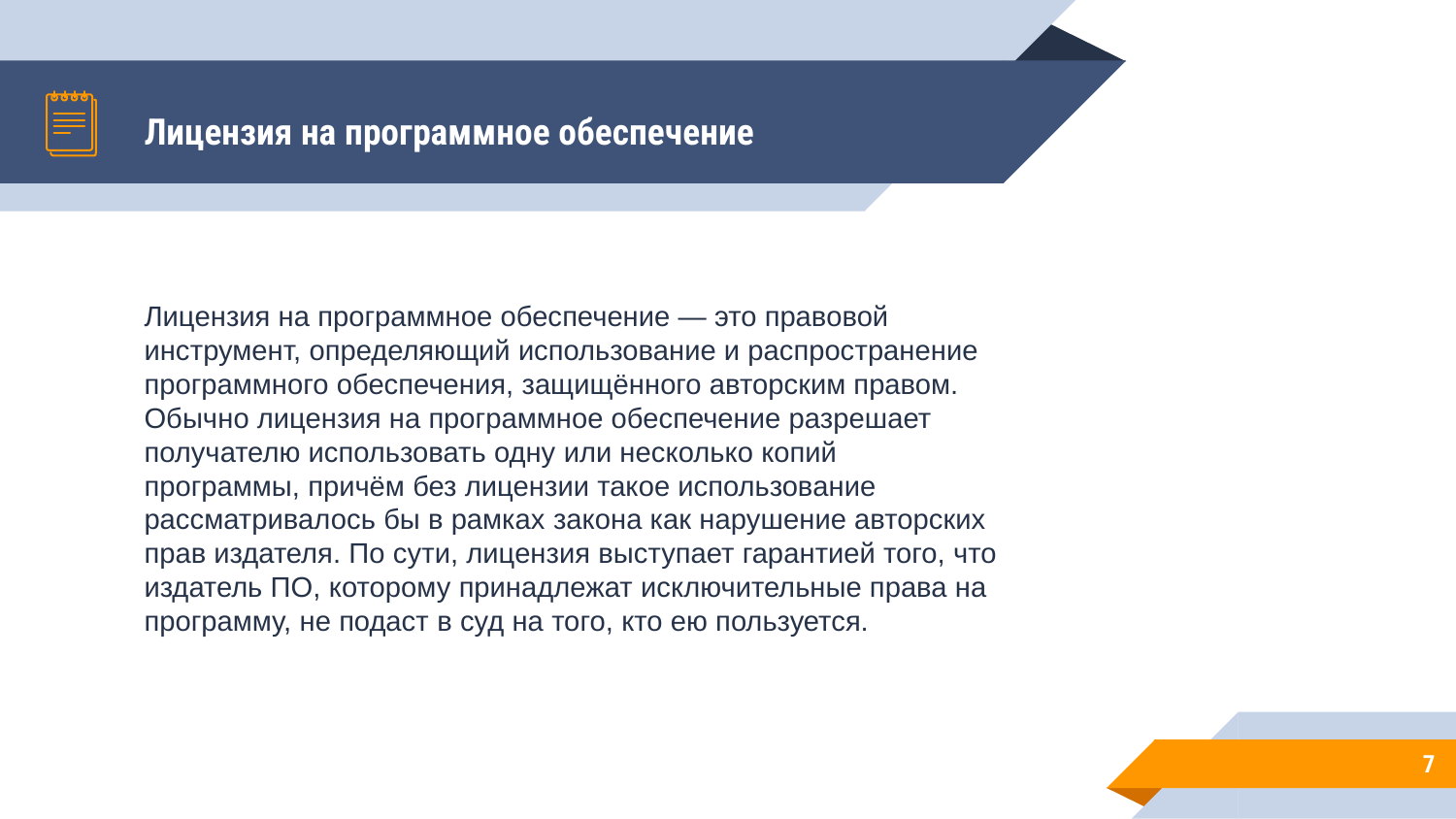

# Лицензия на программное обеспечение

Лицензия на программное обеспечение — это правовой инструмент, определяющий использование и распространение программного обеспечения, защищённого авторским правом. Обычно лицензия на программное обеспечение разрешает получателю использовать одну или несколько копий программы, причём без лицензии такое использование рассматривалось бы в рамках закона как нарушение авторских прав издателя. По сути, лицензия выступает гарантией того, что издатель ПО, которому принадлежат исключительные права на программу, не подаст в суд на того, кто ею пользуется.
7